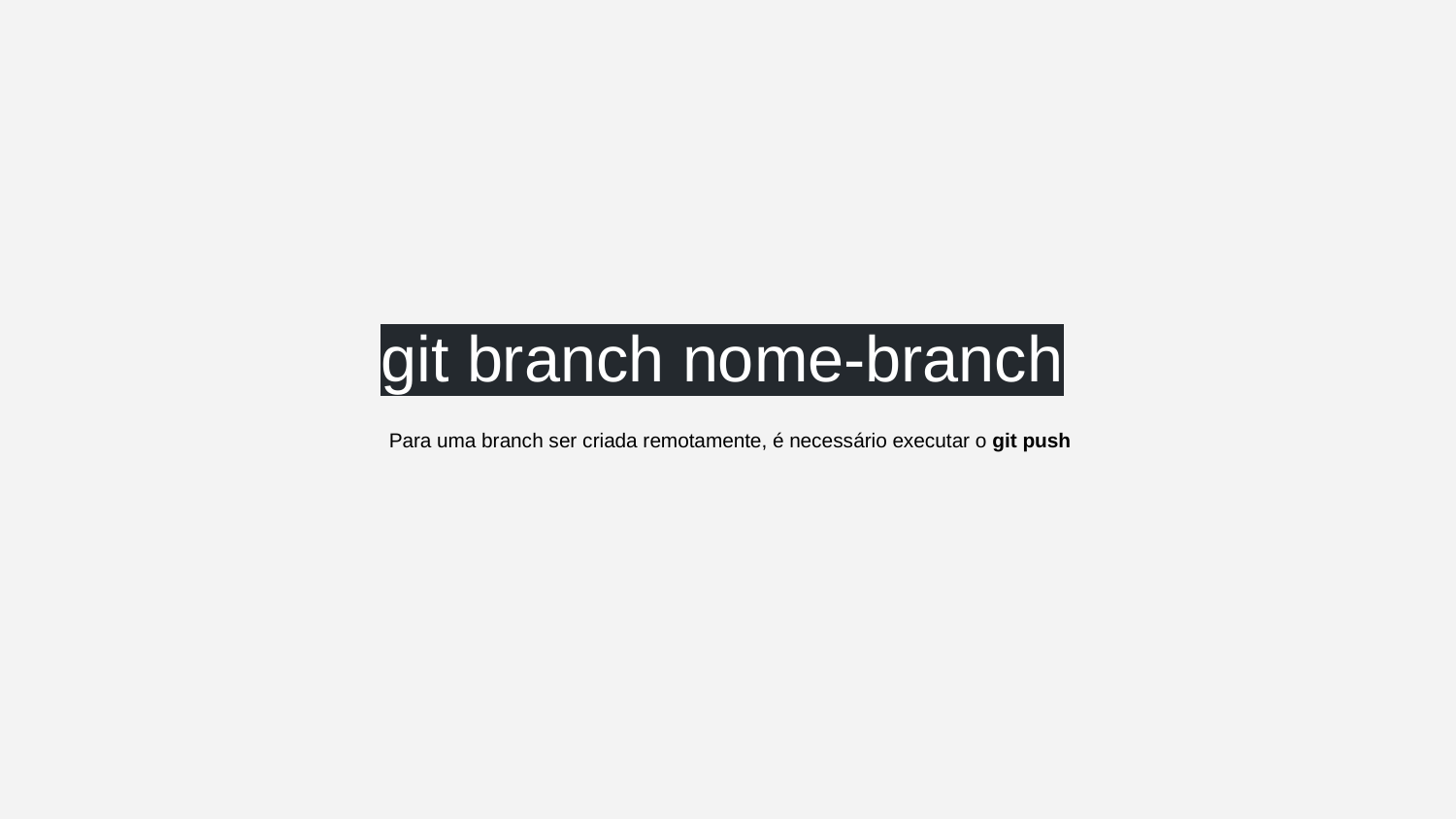

git branch nome-branch
Para uma branch ser criada remotamente, é necessário executar o git push